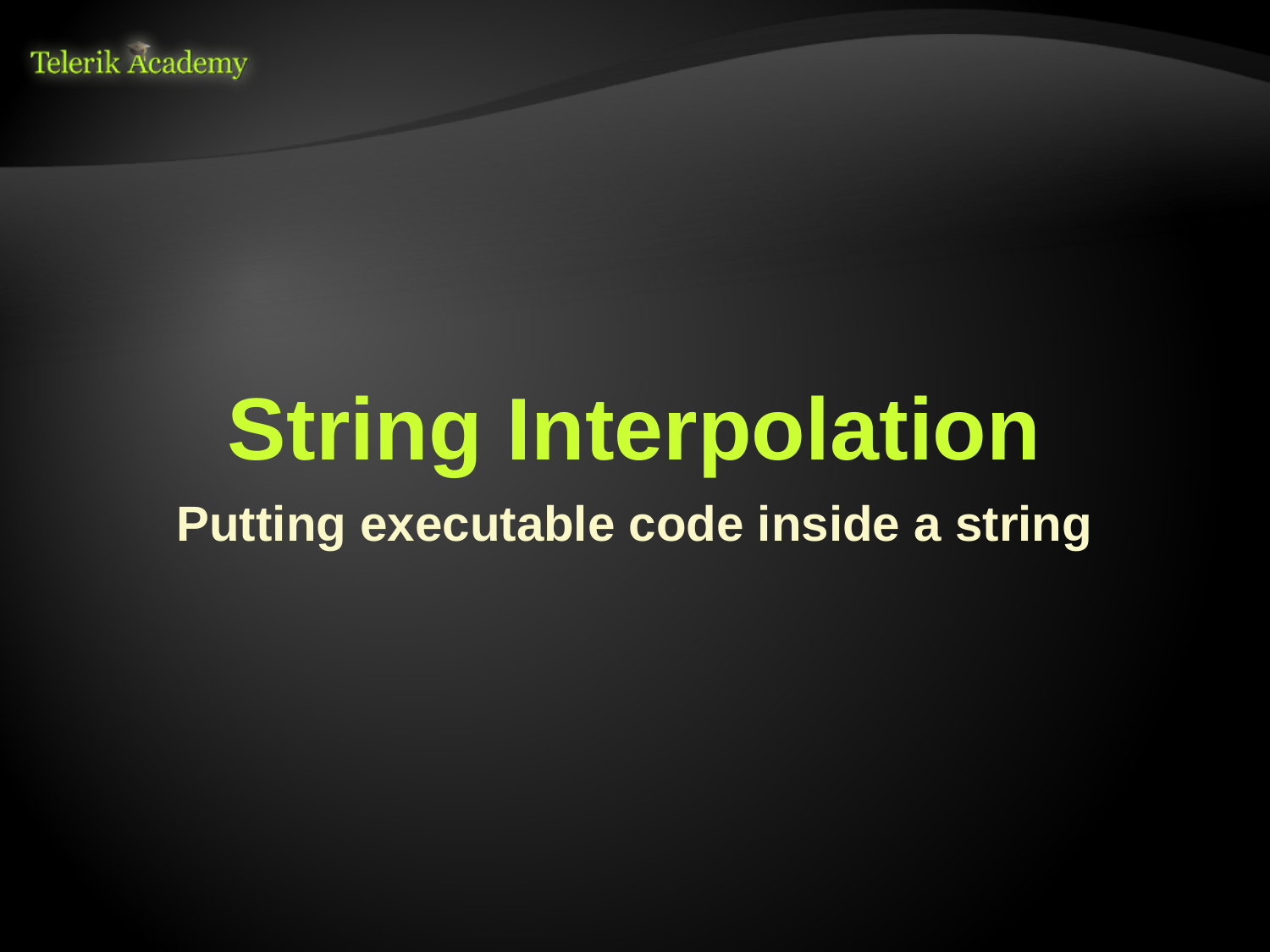

# String Interpolation
Putting executable code inside a string